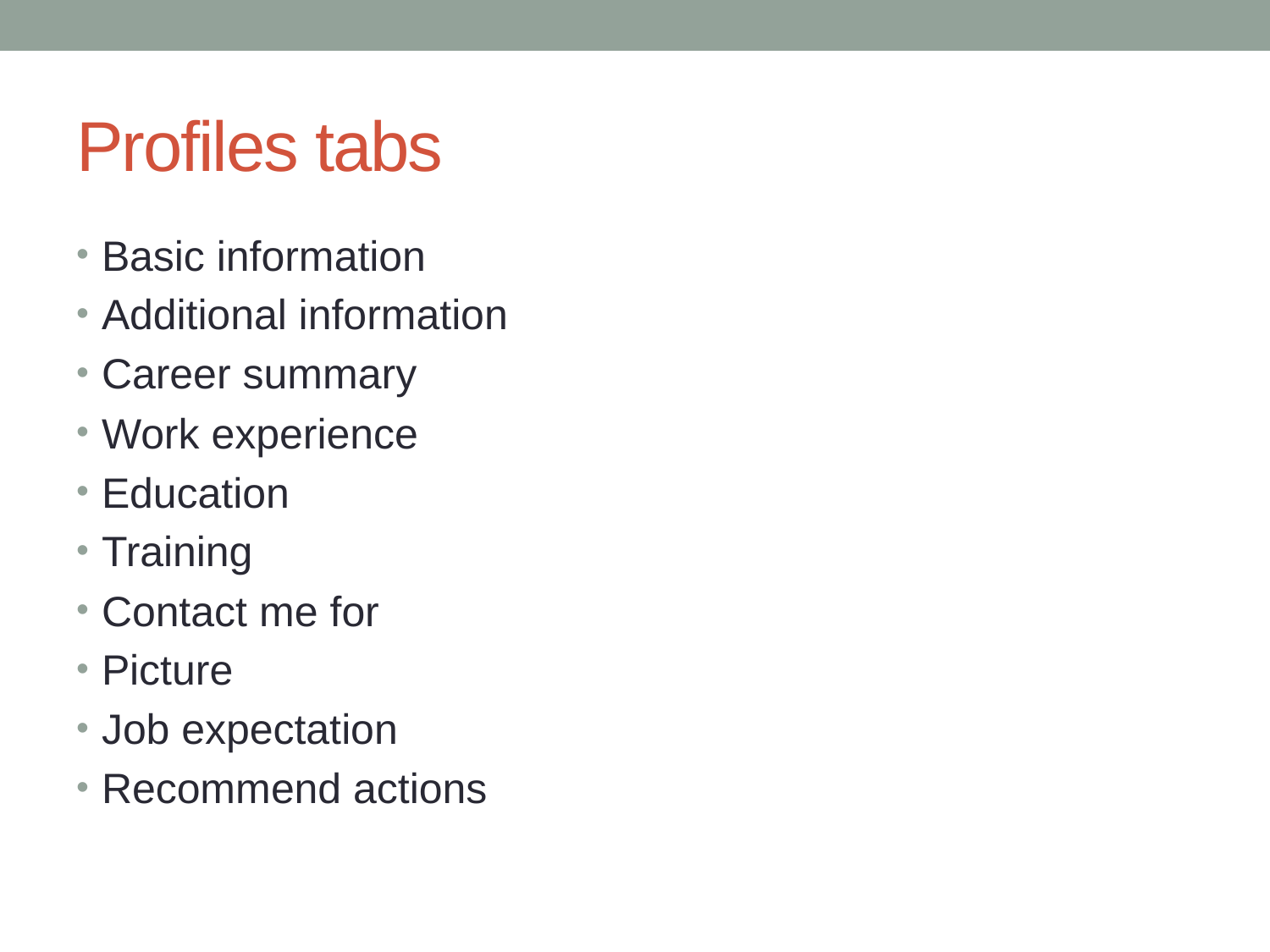

# Profiles tabs
Basic information
Additional information
Career summary
Work experience
Education
Training
Contact me for
Picture
Job expectation
Recommend actions